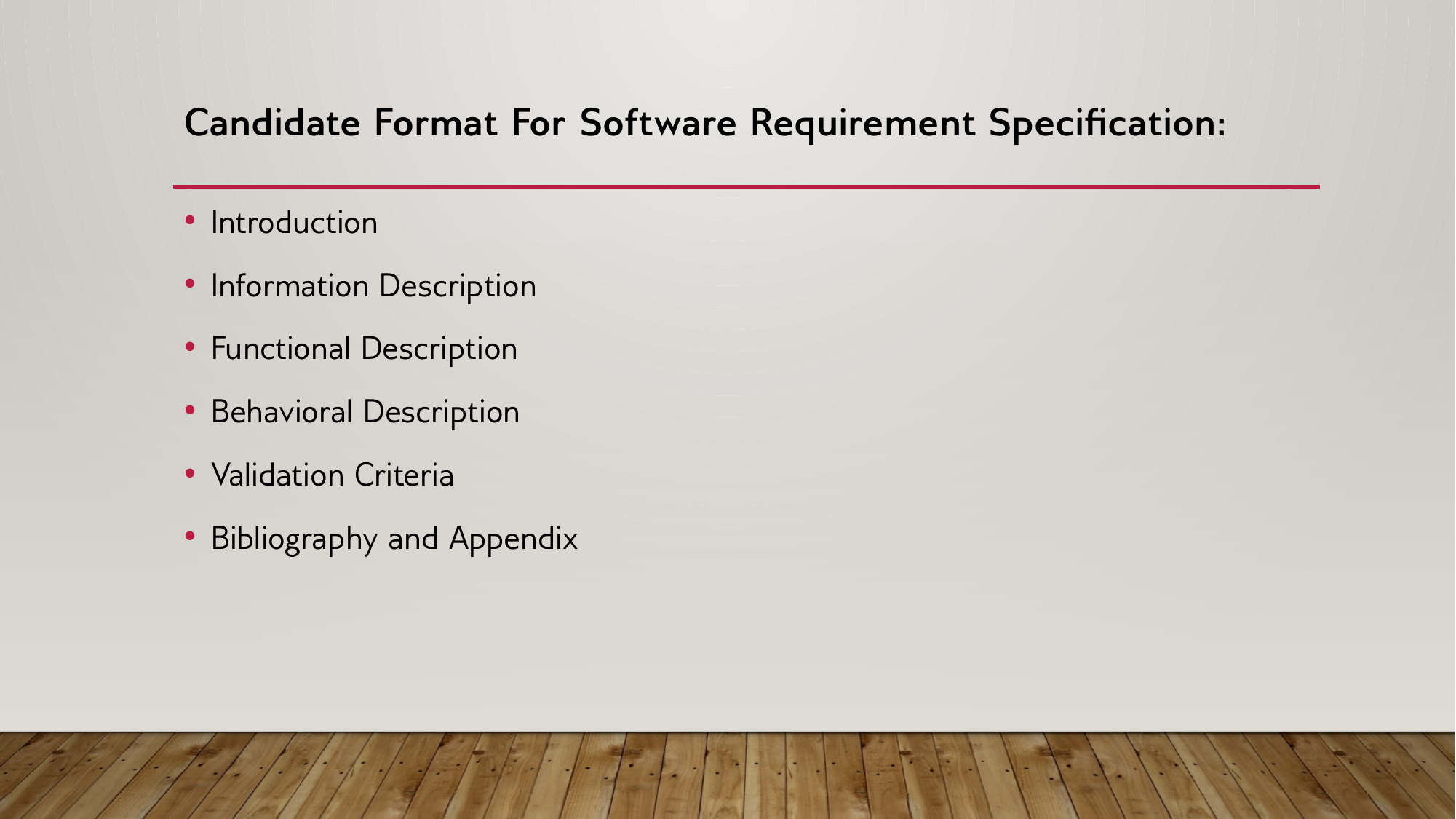

# Candidate Format For Software Requirement Specification:
Introduction
Information Description
Functional Description
Behavioral Description
Validation Criteria
Bibliography and Appendix